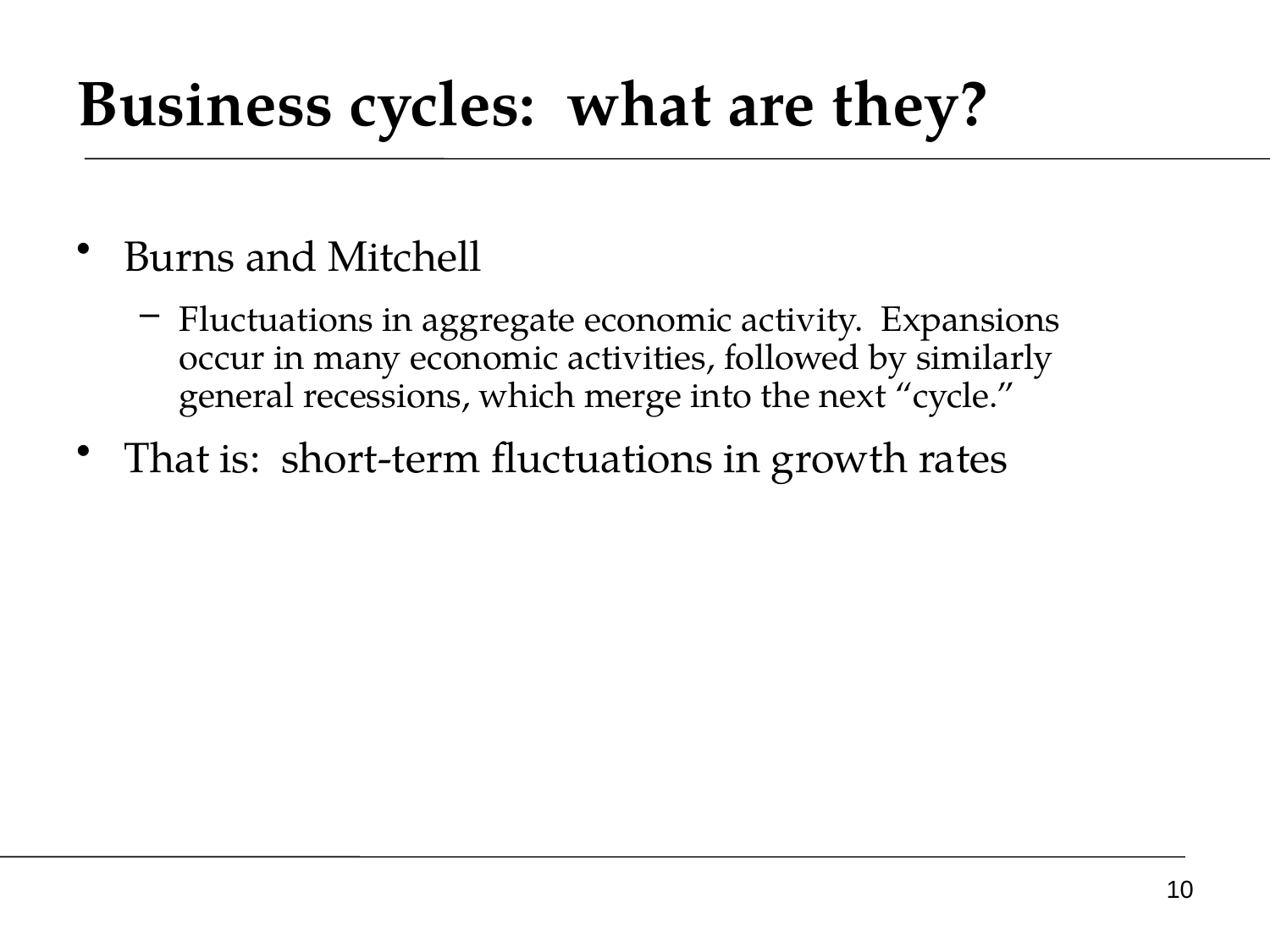

Business cycles:  what are they?
Burns and Mitchell
Fluctuations in aggregate economic activity.  Expansions occur in many economic activities, followed by similarly general recessions, which merge into the next “cycle.”
That is:  short-term fluctuations in growth rates

10